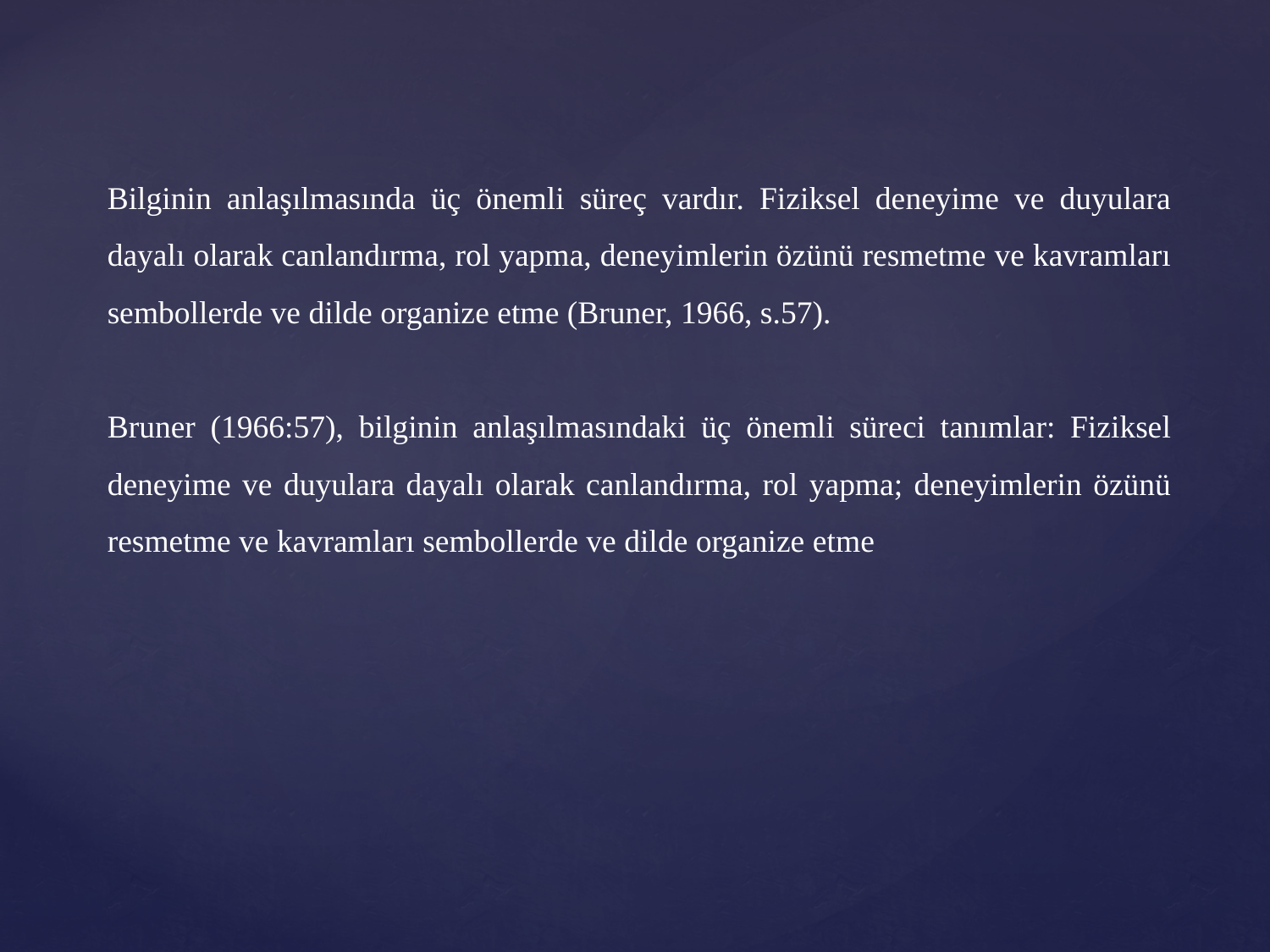

Bilginin anlaşılmasında üç önemli süreç vardır. Fiziksel deneyime ve duyulara dayalı olarak canlandırma, rol yapma, deneyimlerin özünü resmetme ve kavramları sembollerde ve dilde organize etme (Bruner, 1966, s.57).

Bruner (1966:57), bilginin anlaşılmasındaki üç önemli süreci tanımlar: Fiziksel deneyime ve duyulara dayalı olarak canlandırma, rol yapma; deneyimlerin özünü resmetme ve kavramları sembollerde ve dilde organize etme